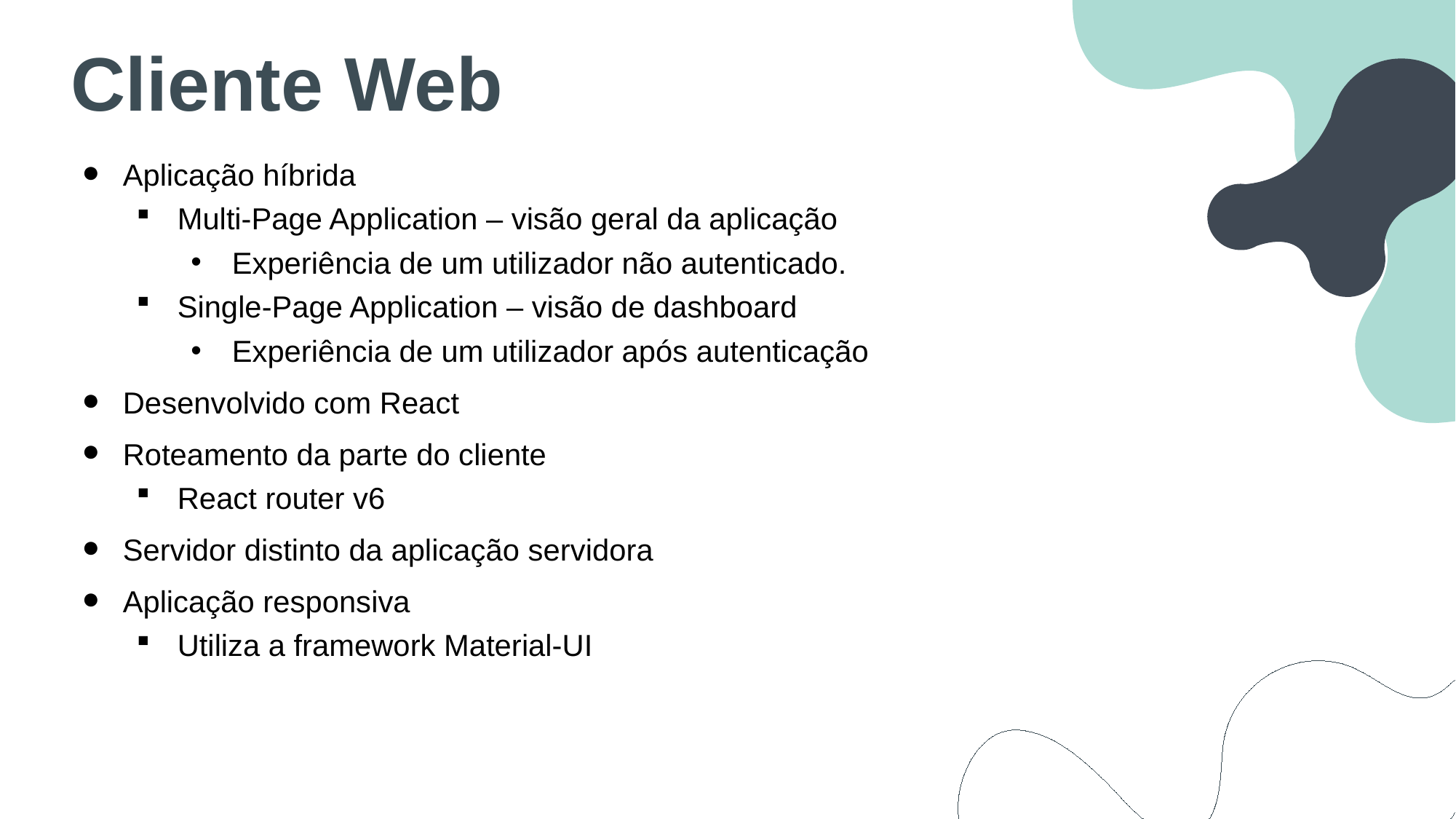

Cliente Web

Aplicação híbrida
Multi-Page Application – visão geral da aplicação
Experiência de um utilizador não autenticado.
Single-Page Application – visão de dashboard
Experiência de um utilizador após autenticação
Desenvolvido com React
Roteamento da parte do cliente
React router v6
Servidor distinto da aplicação servidora
Aplicação responsiva
Utiliza a framework Material-UI